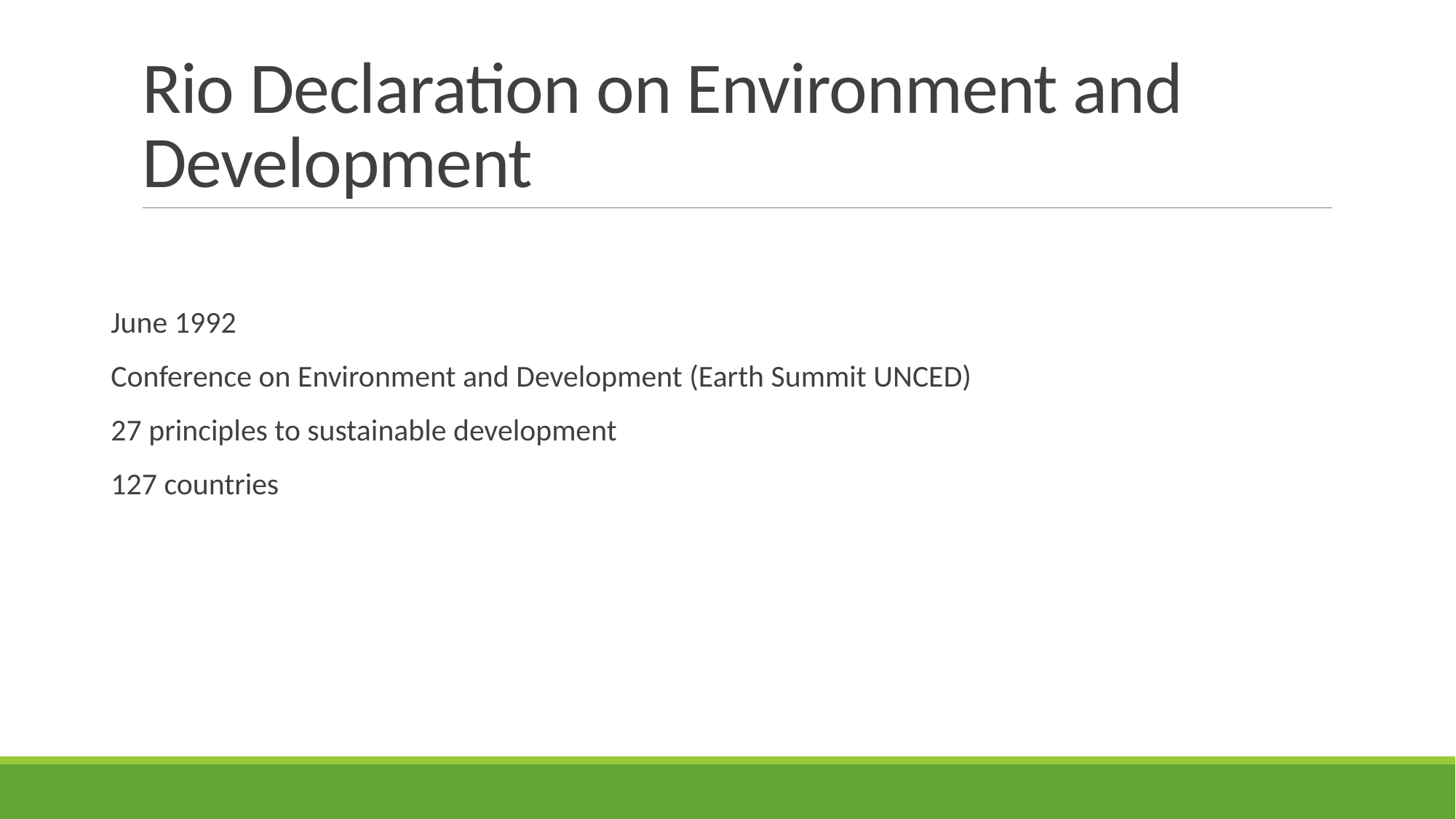

# Rio Declaration on Environment and Development
June 1992
Conference on Environment and Development (Earth Summit UNCED)
27 principles to sustainable development
127 countries